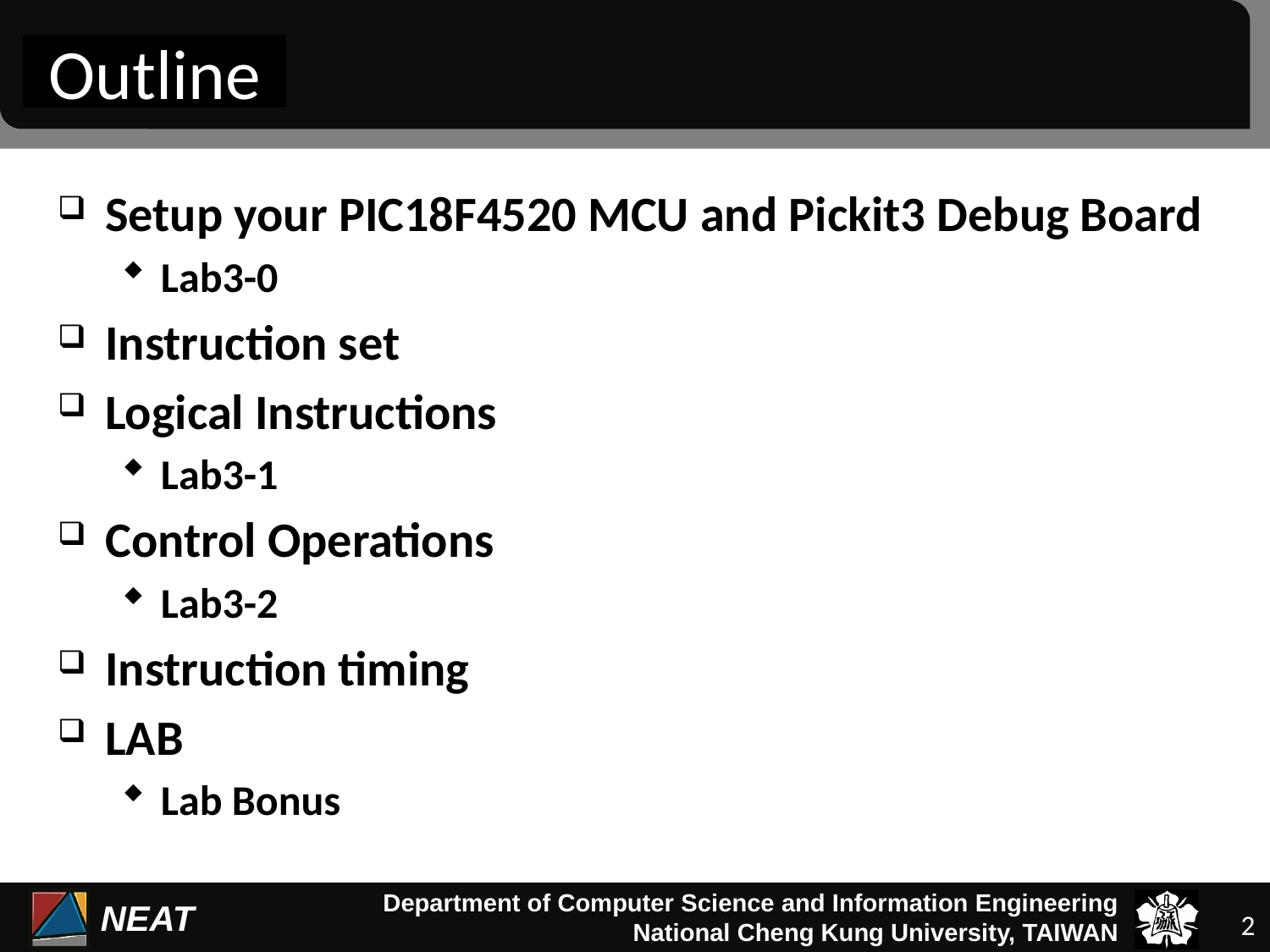

Outline
Setup your PIC18F4520 MCU and Pickit3 Debug Board
Lab3-0
Instruction set
Logical Instructions
Lab3-1
Control Operations
Lab3-2
Instruction timing
LAB
Lab Bonus